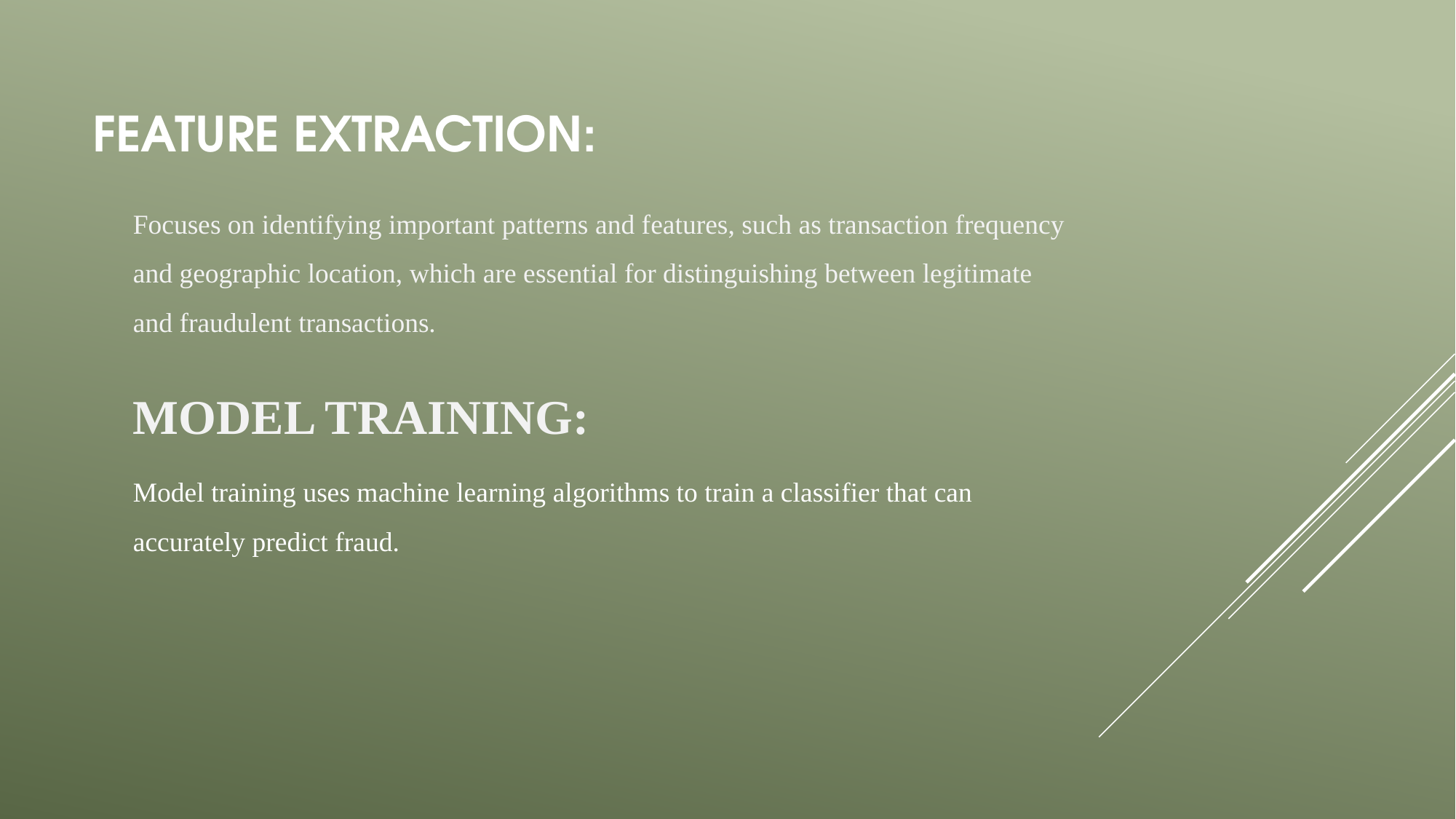

# FEATURE EXTRACTION:
Focuses on identifying important patterns and features, such as transaction frequency and geographic location, which are essential for distinguishing between legitimate and fraudulent transactions.
MODEL TRAINING:
Model training uses machine learning algorithms to train a classifier that can accurately predict fraud.